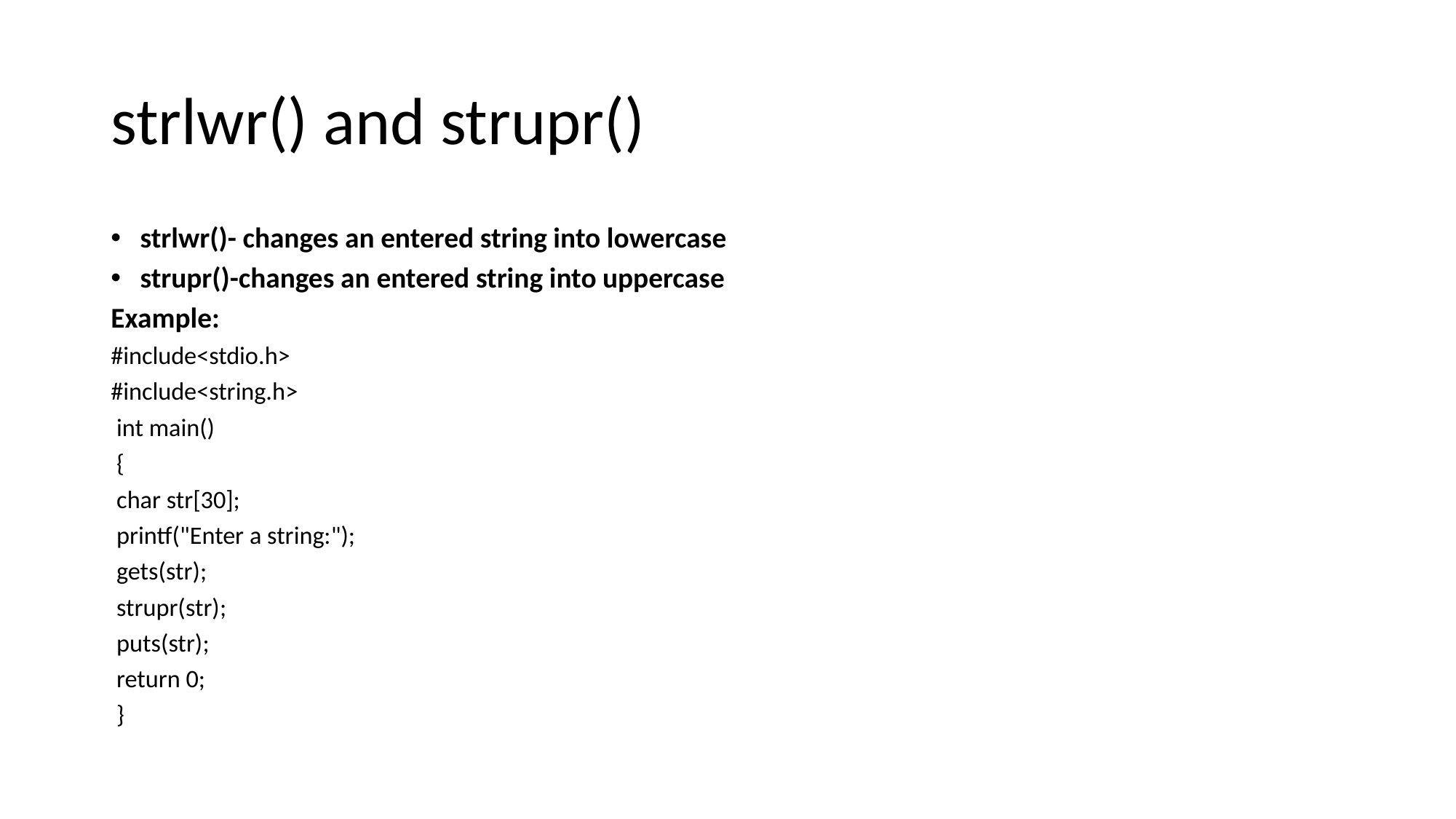

# strlwr() and strupr()
strlwr()- changes an entered string into lowercase
strupr()-changes an entered string into uppercase
Example:
#include<stdio.h>
#include<string.h>
 int main()
 {
 char str[30];
 printf("Enter a string:");
 gets(str);
 strupr(str);
 puts(str);
 return 0;
 }